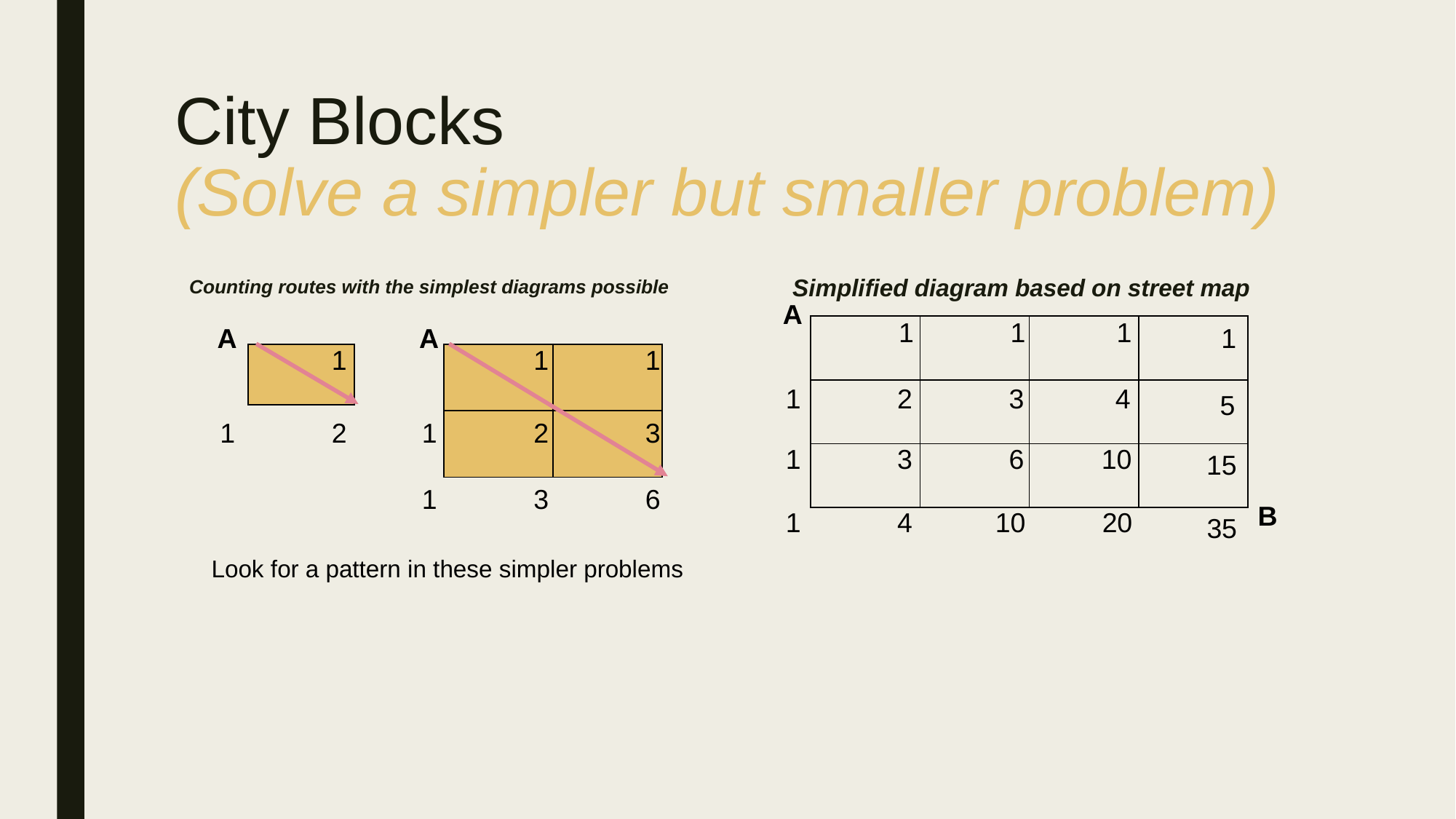

# City Blocks (Solve a simpler but smaller problem)
Counting routes with the simplest diagrams possible
Simplified diagram based on street map
A
B
1
1
1
2
3
1
3
6
1
1
1
A
1
2
1
A
|  |  |  |  |
| --- | --- | --- | --- |
|  |  |  |  |
|  |  |  |  |
1
1
2
1
1
|  |  |
| --- | --- |
|  |  |
|  |
| --- |
4
4
5
3
3
10
10
15
6
20
35
Look for a pattern in these simpler problems